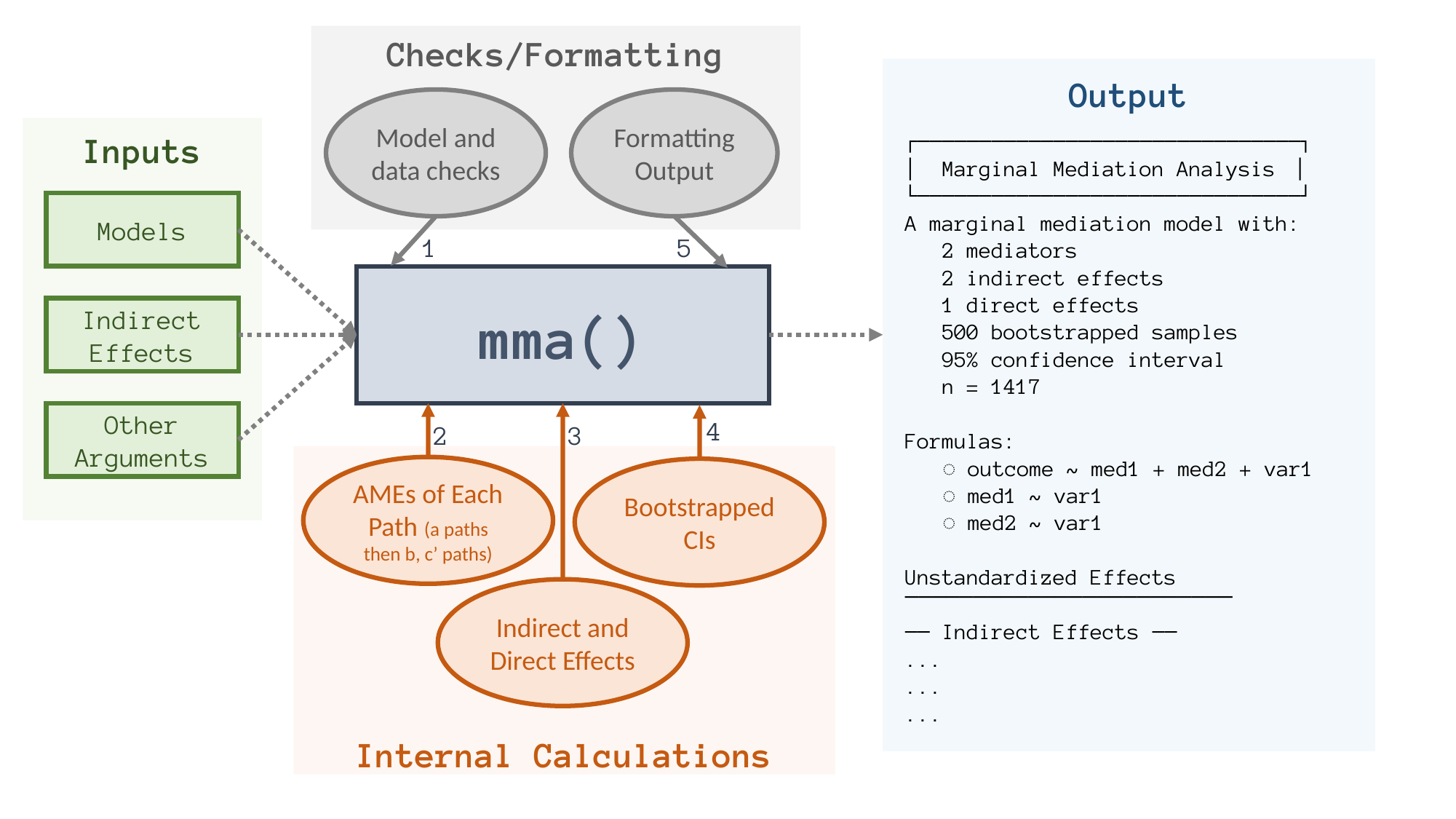

Checks/Formatting

Output
Model and data checks
Formatting Output

┌───────────────────────────────┐
│  Marginal Mediation Analysis   │
└───────────────────────────────┘
A marginal mediation model with:
   2 mediators
   2 indirect effects
   1 direct effects
   500 bootstrapped samples
   95% confidence interval
   n = 1417

Formulas:
   ◌ outcome ~ med1 + med2 + var1
   ◌ med1 ~ var1
   ◌ med2 ~ var1

Unstandardized Effects
⎺⎺⎺⎺⎺⎺⎺⎺⎺⎺⎺⎺⎺⎺⎺⎺⎺⎺⎺⎺⎺⎺⎺⎺
── Indirect Effects ──
...
...
...
Inputs
Models
1
5
mma()
Indirect
Effects
Other Arguments
4
2
3

AMEs of Each Path (a paths then b, c’ paths)
Bootstrapped CIs
Indirect and Direct Effects
Internal Calculations